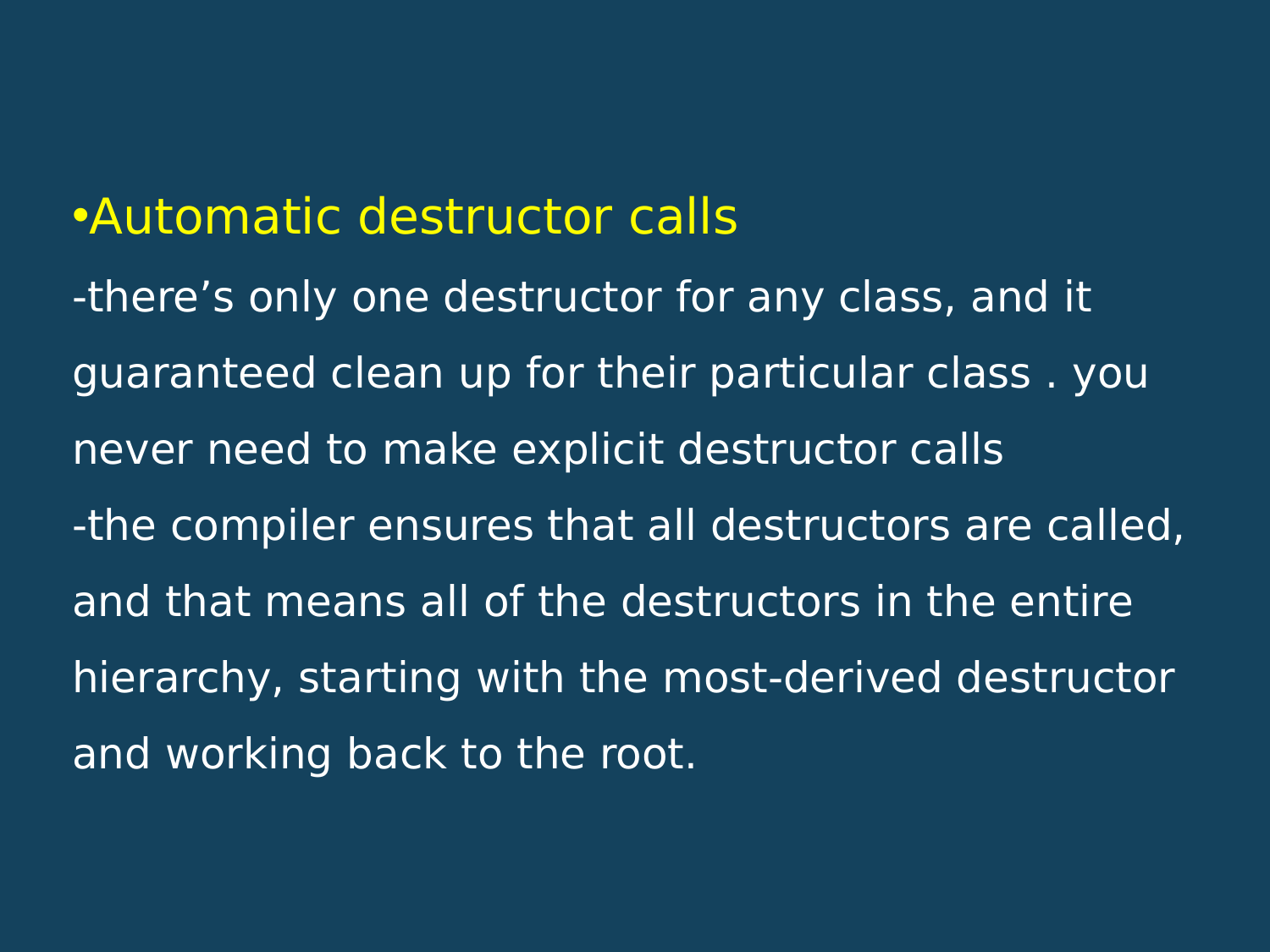

Automatic destructor calls
-there’s only one destructor for any class, and it guaranteed clean up for their particular class . you never need to make explicit destructor calls
-the compiler ensures that all destructors are called, and that means all of the destructors in the entire hierarchy, starting with the most-derived destructor and working back to the root.